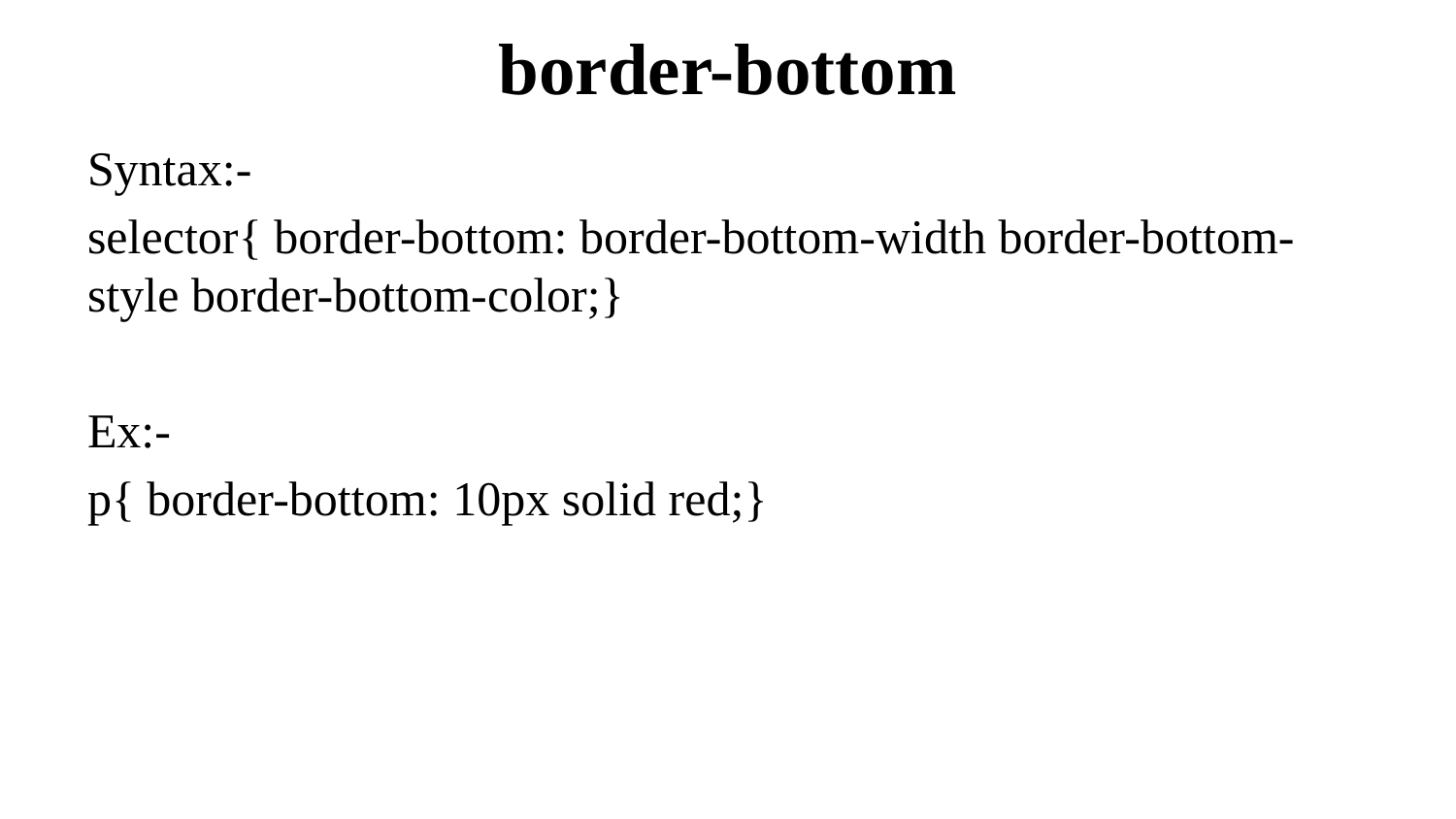

# border-bottom
Syntax:-
selector{ border-bottom: border-bottom-width border-bottom-style border-bottom-color;}

Ex:-
p{ border-bottom: 10px solid red;}